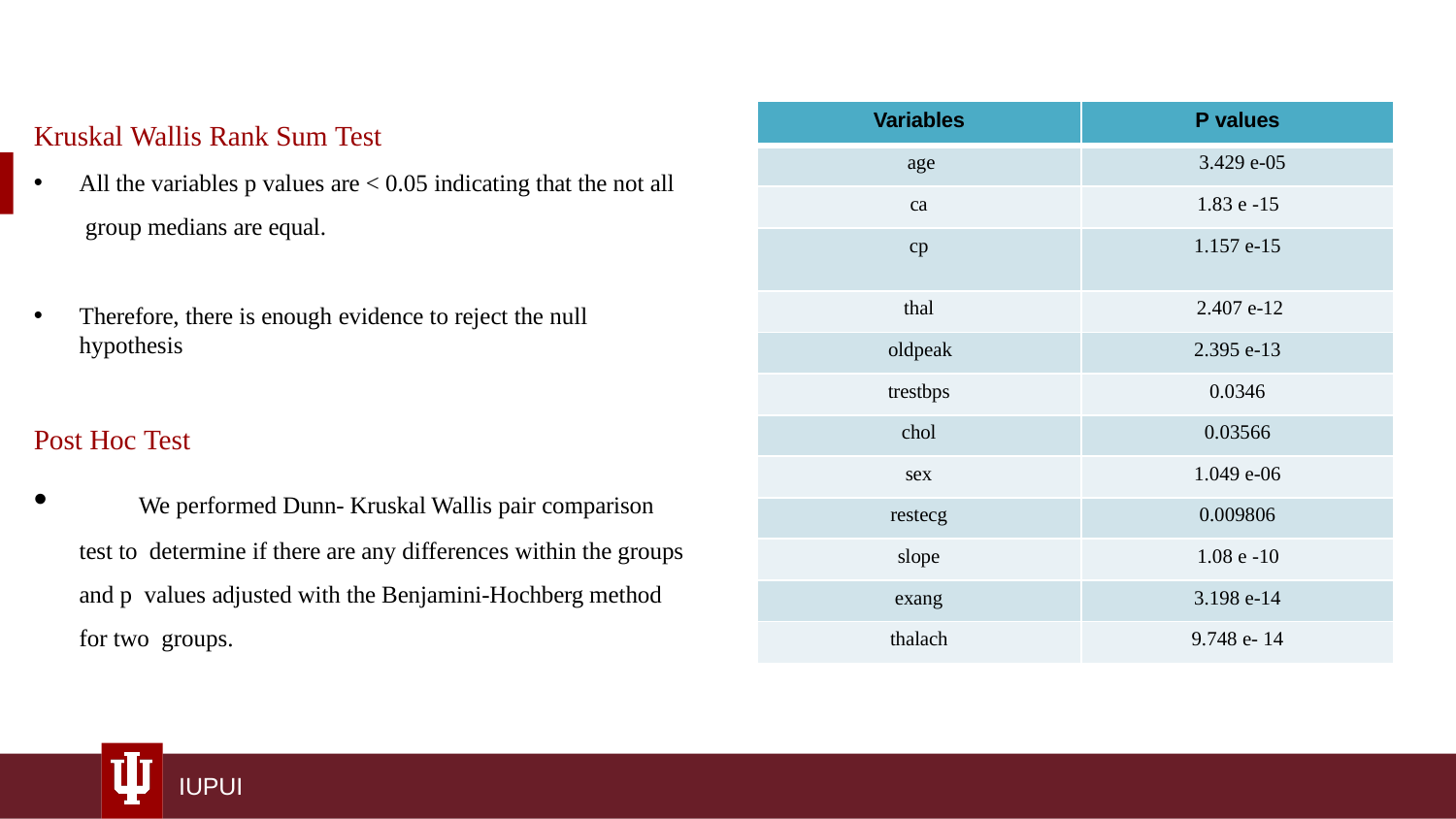

| Variables | P values |
| --- | --- |
| age | 3.429 e-05 |
| ca | 1.83 e -15 |
| cp | 1.157 e-15 |
| thal | 2.407 e-12 |
| oldpeak | 2.395 e-13 |
| trestbps | 0.0346 |
| chol | 0.03566 |
| sex | 1.049 e-06 |
| restecg | 0.009806 |
| slope | 1.08 e -10 |
| exang | 3.198 e-14 |
| thalach | 9.748 e- 14 |
# Kruskal Wallis Rank Sum Test
All the variables p values are < 0.05 indicating that the not all  group medians are equal.

Therefore, there is enough evidence to reject the null hypothesis

Post Hoc Test
	We performed Dunn- Kruskal Wallis pair comparison test to  determine if there are any differences within the groups and p  values adjusted with the Benjamini-Hochberg method for two  groups.
IUPUI